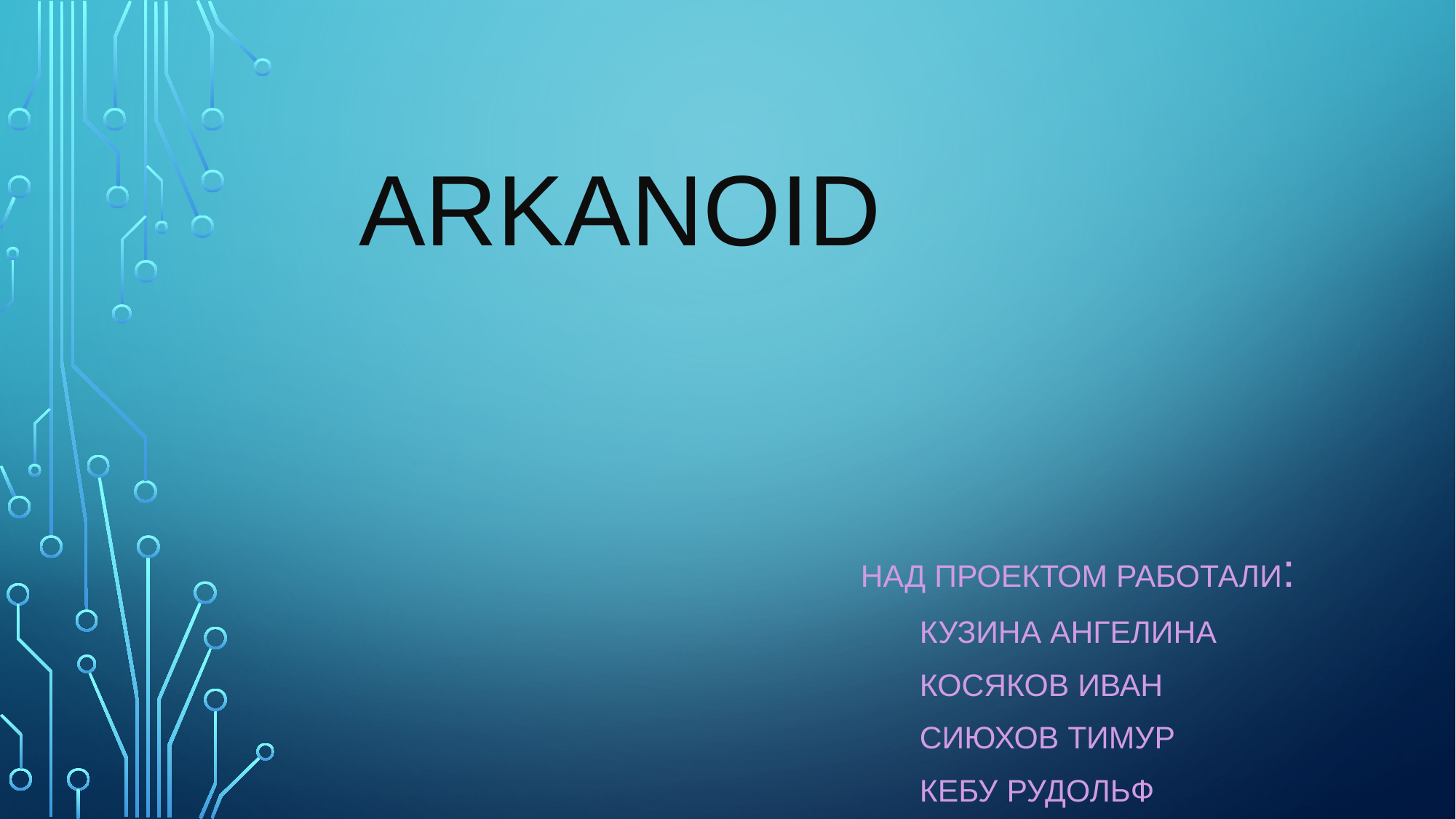

# arkanoid
Над проектом работали:
	Кузина ангелина
	Косяков иван
	Сиюхов тимур
	Кебу рудольф